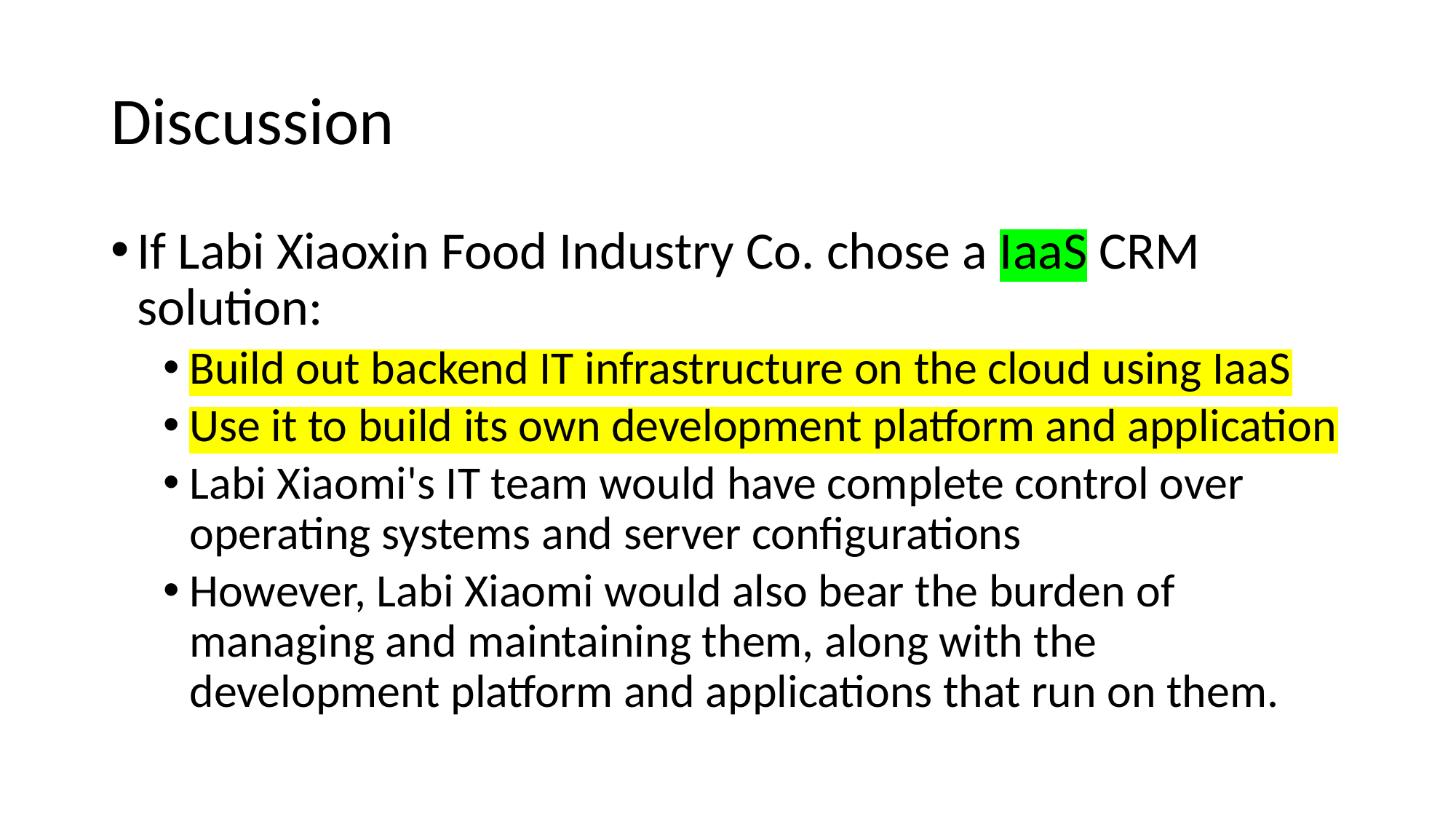

# Discussion
If Labi Xiaoxin Food Industry Co. chose a IaaS CRM solution:
Build out backend IT infrastructure on the cloud using IaaS
Use it to build its own development platform and application
Labi Xiaomi's IT team would have complete control over operating systems and server configurations
However, Labi Xiaomi would also bear the burden of managing and maintaining them, along with the development platform and applications that run on them.